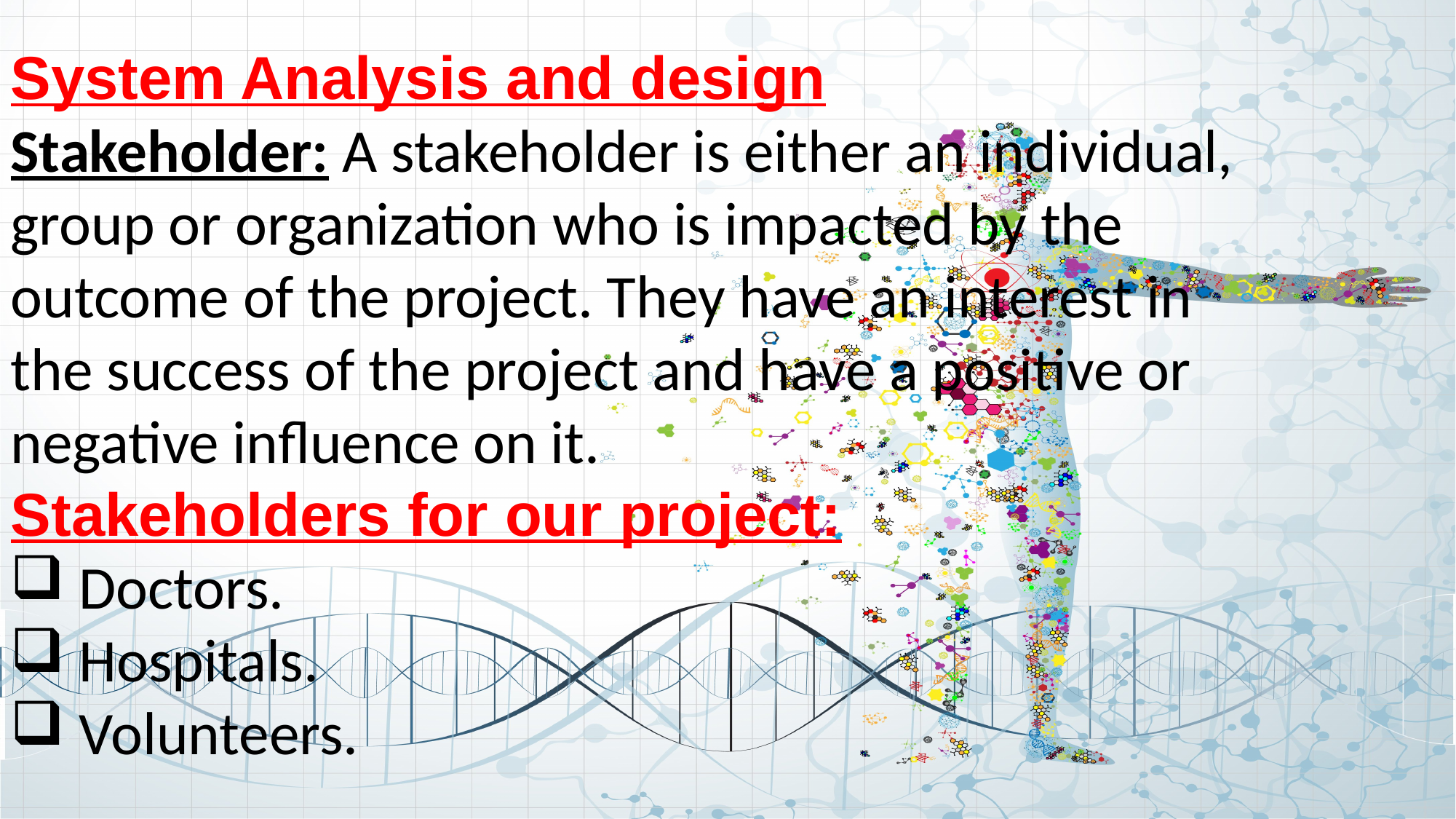

System Analysis and design
Stakeholder: A stakeholder is either an individual, group or organization who is impacted by the outcome of the project. They have an interest in the success of the project and have a positive or negative influence on it.
Stakeholders for our project:
Doctors.
Hospitals.
Volunteers.